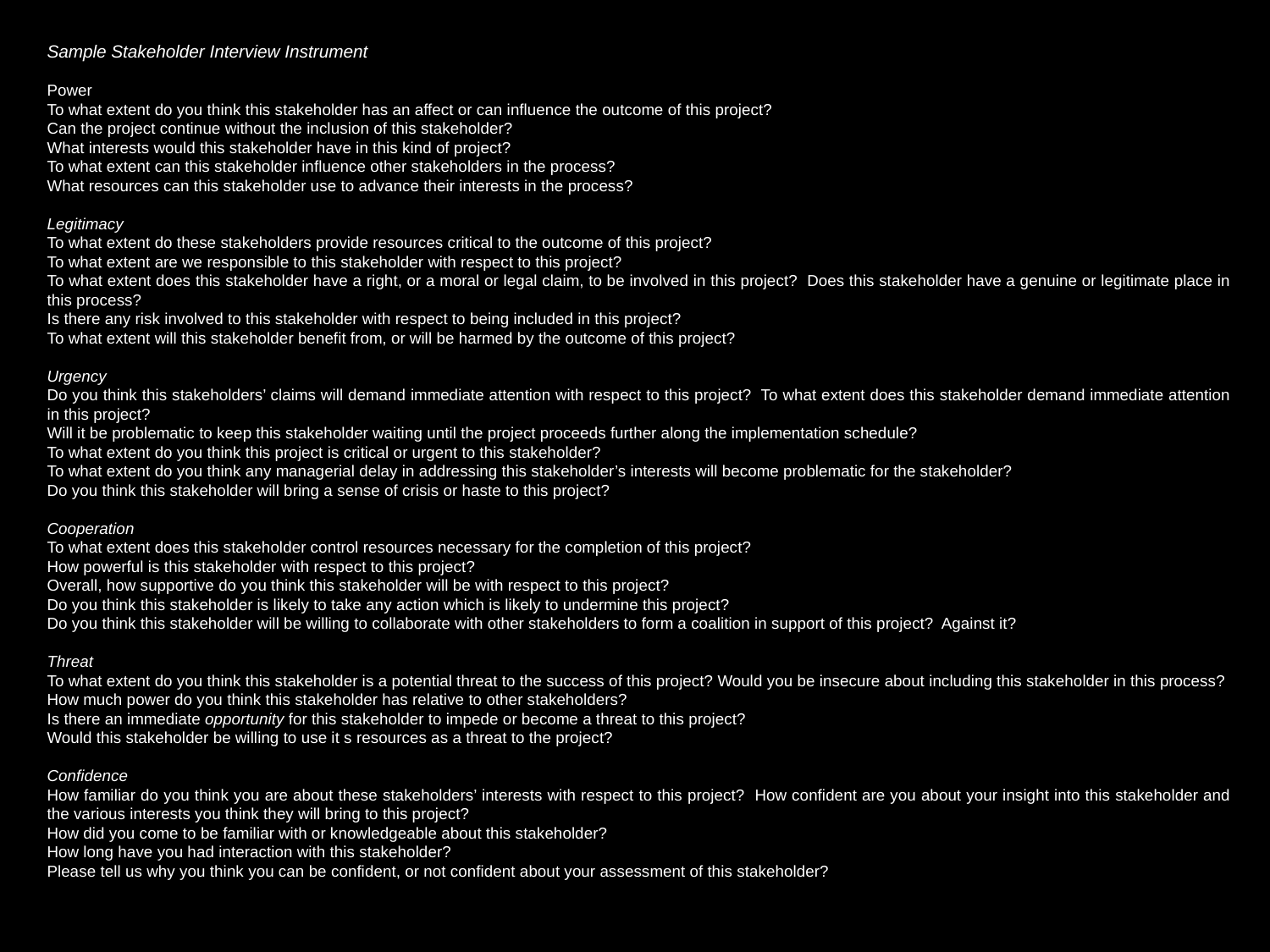

Sample Stakeholder Interview Instrument

Power
To what extent do you think this stakeholder has an affect or can influence the outcome of this project?
Can the project continue without the inclusion of this stakeholder?
What interests would this stakeholder have in this kind of project?
To what extent can this stakeholder influence other stakeholders in the process?
What resources can this stakeholder use to advance their interests in the process?

Legitimacy
To what extent do these stakeholders provide resources critical to the outcome of this project?
To what extent are we responsible to this stakeholder with respect to this project?
To what extent does this stakeholder have a right, or a moral or legal claim, to be involved in this project?  Does this stakeholder have a genuine or legitimate place in this process?
Is there any risk involved to this stakeholder with respect to being included in this project?
To what extent will this stakeholder benefit from, or will be harmed by the outcome of this project?

Urgency
Do you think this stakeholders’ claims will demand immediate attention with respect to this project?  To what extent does this stakeholder demand immediate attention in this project?
Will it be problematic to keep this stakeholder waiting until the project proceeds further along the implementation schedule?
To what extent do you think this project is critical or urgent to this stakeholder?
To what extent do you think any managerial delay in addressing this stakeholder’s interests will become problematic for the stakeholder?
Do you think this stakeholder will bring a sense of crisis or haste to this project?

Cooperation
To what extent does this stakeholder control resources necessary for the completion of this project?
How powerful is this stakeholder with respect to this project?
Overall, how supportive do you think this stakeholder will be with respect to this project?
Do you think this stakeholder is likely to take any action which is likely to undermine this project?
Do you think this stakeholder will be willing to collaborate with other stakeholders to form a coalition in support of this project?  Against it?

Threat
To what extent do you think this stakeholder is a potential threat to the success of this project? Would you be insecure about including this stakeholder in this process?
How much power do you think this stakeholder has relative to other stakeholders?
Is there an immediate opportunity for this stakeholder to impede or become a threat to this project?
Would this stakeholder be willing to use it s resources as a threat to the project?

Confidence
How familiar do you think you are about these stakeholders’ interests with respect to this project?  How confident are you about your insight into this stakeholder and the various interests you think they will bring to this project?
How did you come to be familiar with or knowledgeable about this stakeholder?
How long have you had interaction with this stakeholder?
Please tell us why you think you can be confident, or not confident about your assessment of this stakeholder?

Stakeholder Interview Instrument